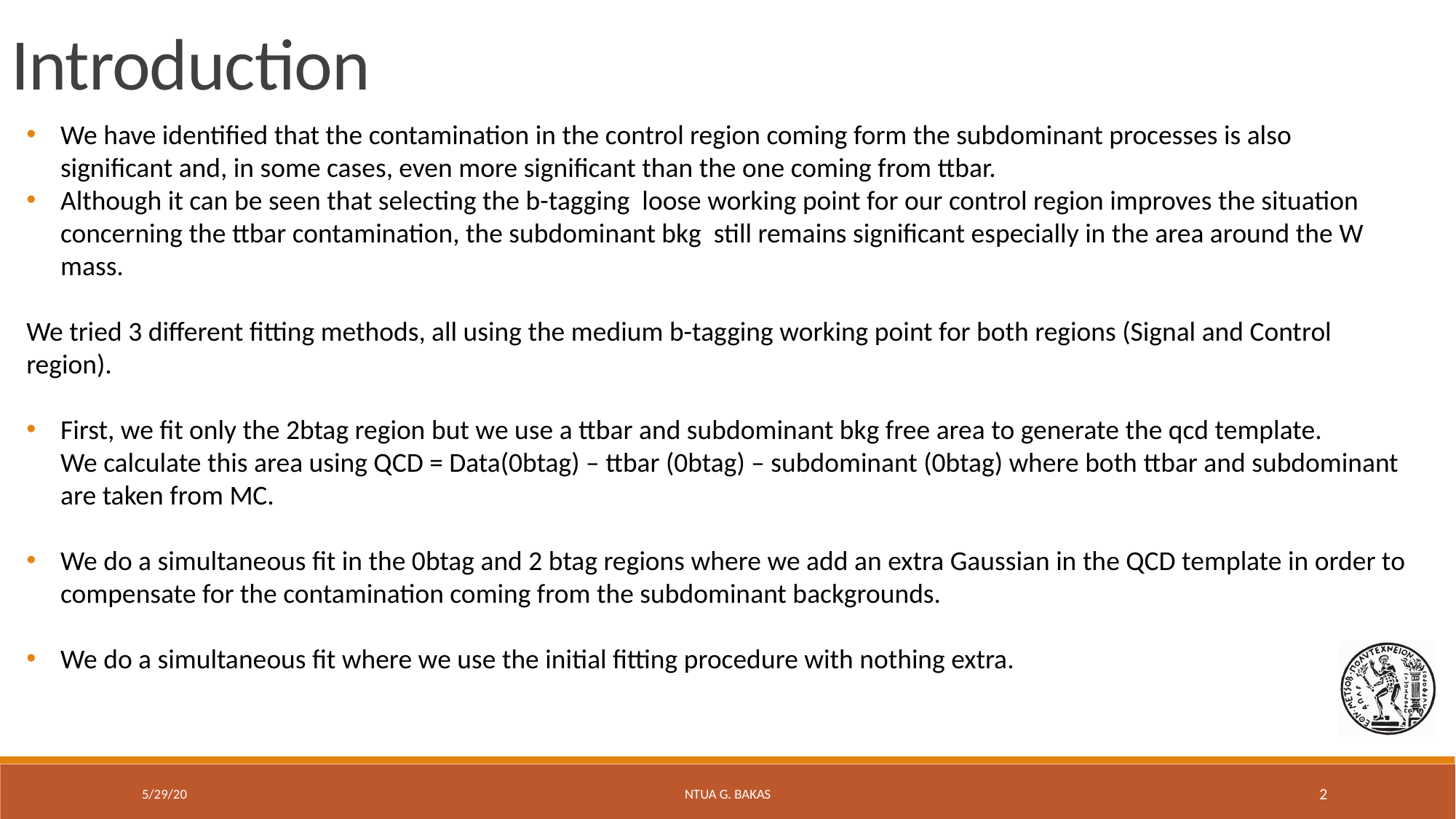

Introduction
We have identified that the contamination in the control region coming form the subdominant processes is also significant and, in some cases, even more significant than the one coming from ttbar.
Although it can be seen that selecting the b-tagging  loose working point for our control region improves the situation concerning the ttbar contamination, the subdominant bkg  still remains significant especially in the area around the W mass.

We tried 3 different fitting methods, all using the medium b-tagging working point for both regions (Signal and Control
region).

First, we fit only the 2btag region but we use a ttbar and subdominant bkg free area to generate the qcd template.
We calculate this area using QCD = Data(0btag) – ttbar (0btag) – subdominant (0btag) where both ttbar and subdominant
are taken from MC.

We do a simultaneous fit in the 0btag and 2 btag regions where we add an extra Gaussian in the QCD template in order to
compensate for the contamination coming from the subdominant backgrounds.

We do a simultaneous fit where we use the initial fitting procedure with nothing extra.
5/29/20
NTUA G. Bakas
2